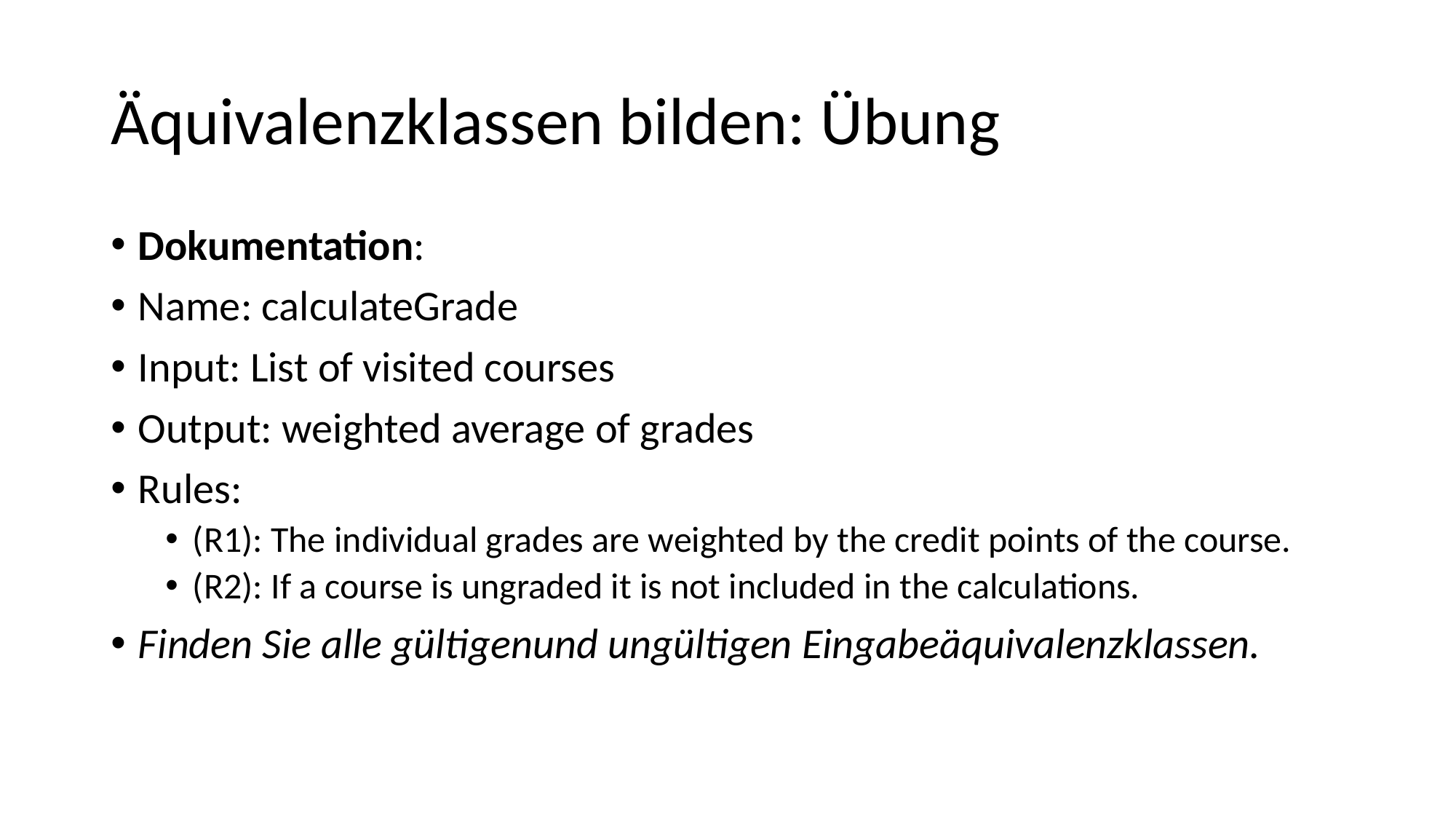

# Äquivalenzklassen bilden: Übung
Dokumentation:
Name: calculateGrade
Input: List of visited courses
Output: weighted average of grades
Rules:
(R1): The individual grades are weighted by the credit points of the course.
(R2): If a course is ungraded it is not included in the calculations.
Finden Sie alle gültigenund ungültigen Eingabeäquivalenzklassen.